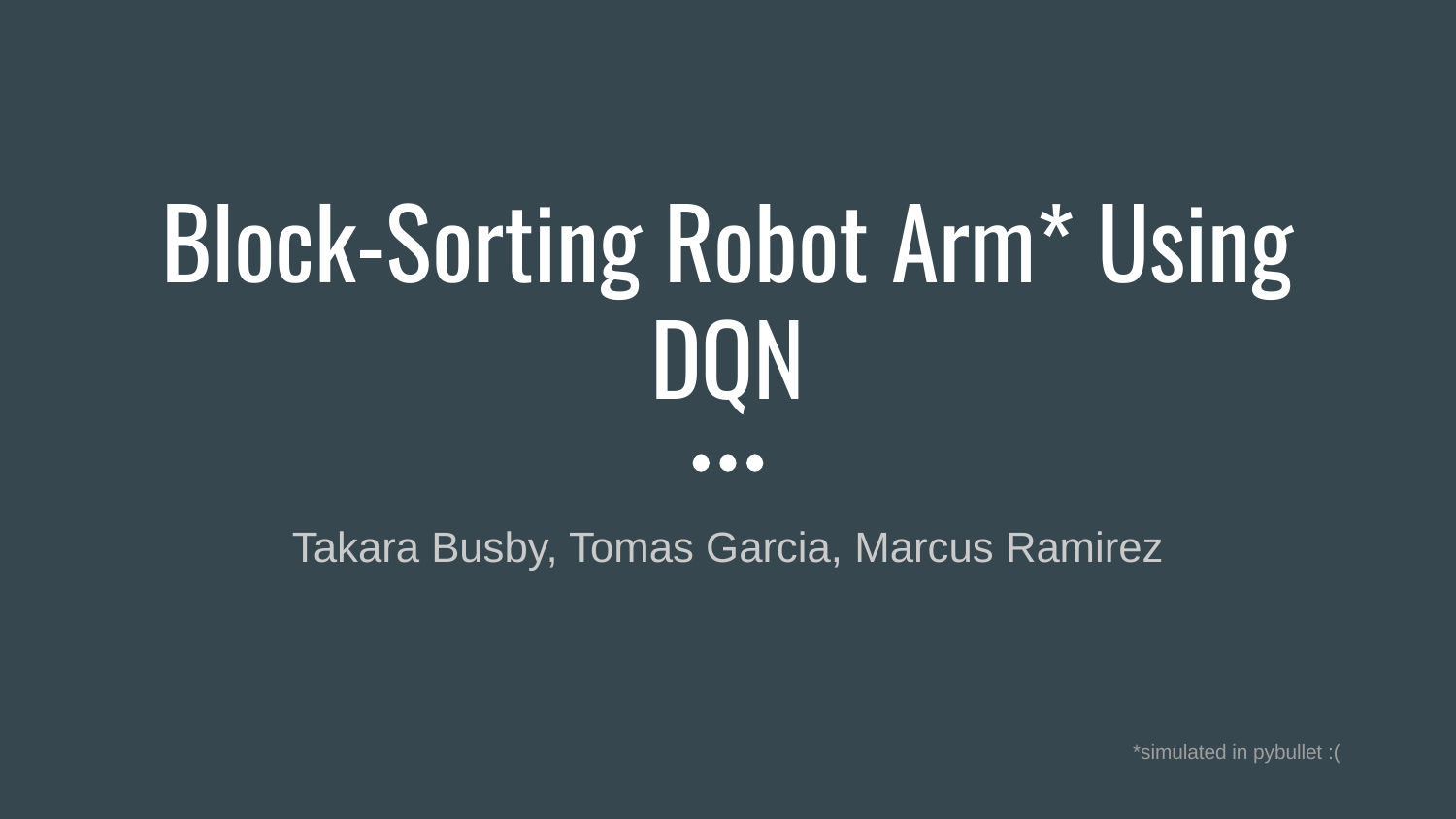

# Block-Sorting Robot Arm* Using DQN
Takara Busby, Tomas Garcia, Marcus Ramirez
*simulated in pybullet :(